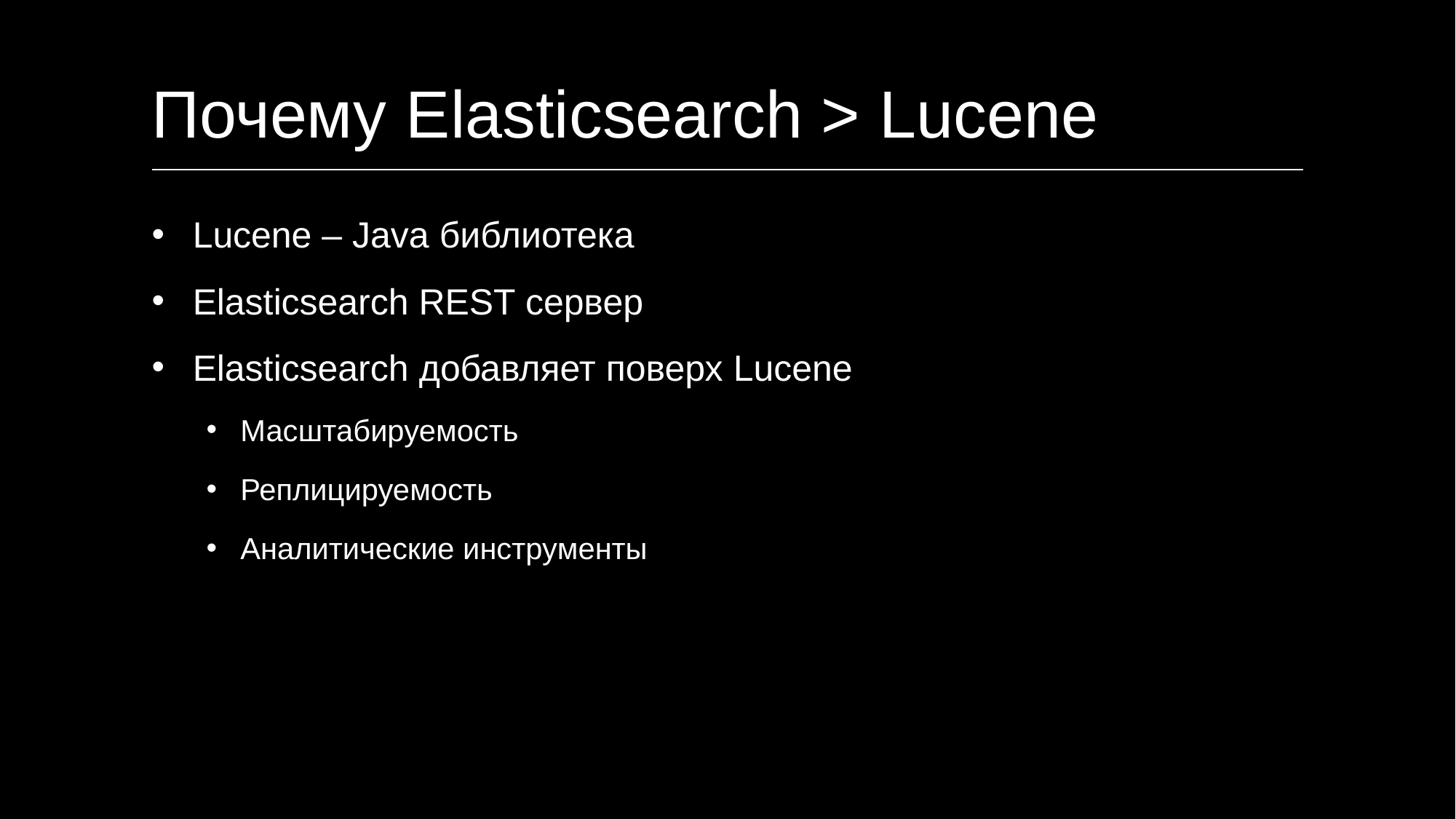

# Почему Elasticsearch > Lucene
Lucene – Java библиотека
Elasticsearch REST сервер
Elasticsearch добавляет поверх Lucene
Масштабируемость
Реплицируемость
Аналитические инструменты